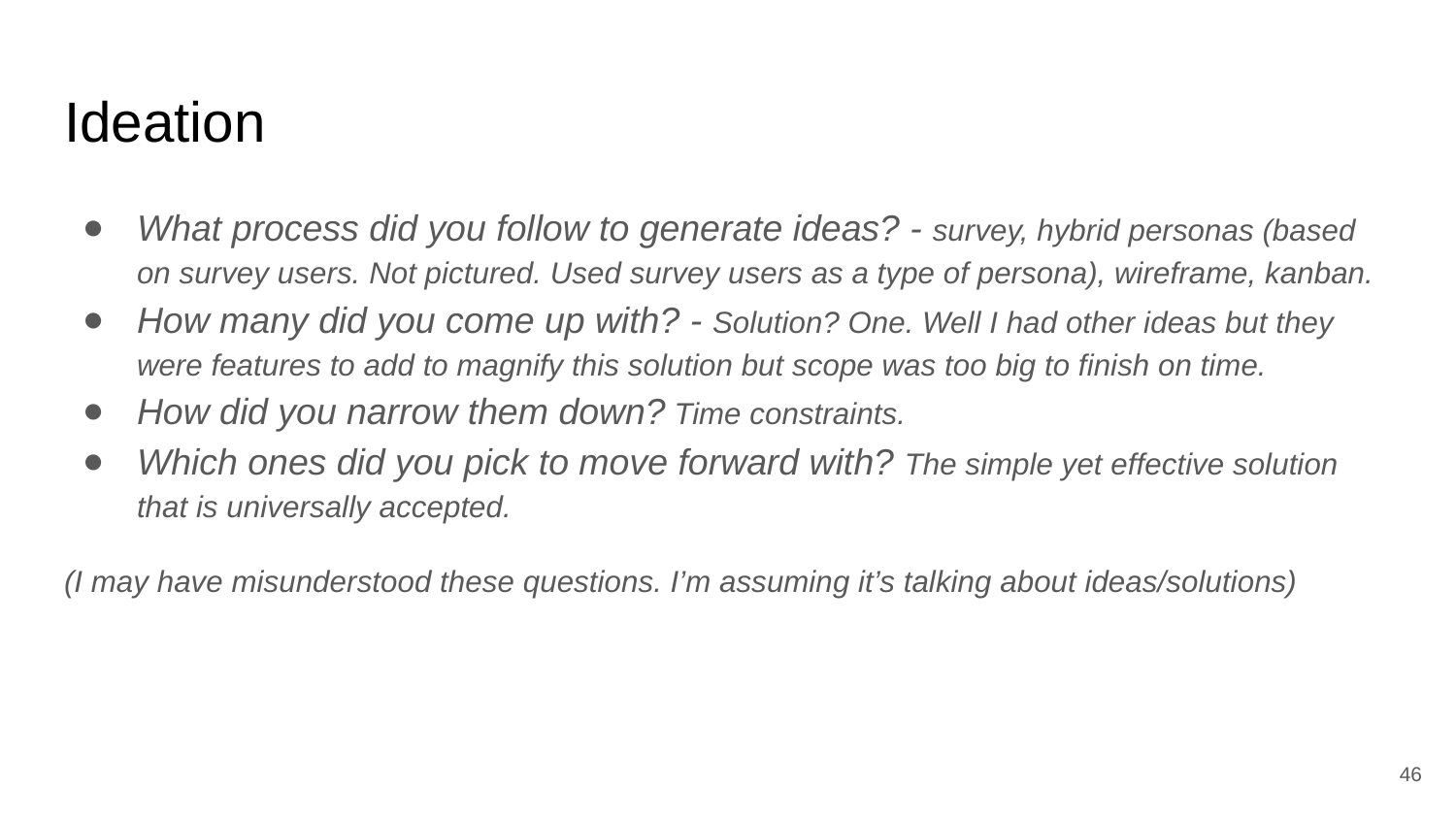

# Ideation
What process did you follow to generate ideas? - survey, hybrid personas (based on survey users. Not pictured. Used survey users as a type of persona), wireframe, kanban.
How many did you come up with? - Solution? One. Well I had other ideas but they were features to add to magnify this solution but scope was too big to finish on time.
How did you narrow them down? Time constraints.
Which ones did you pick to move forward with? The simple yet effective solution that is universally accepted.
(I may have misunderstood these questions. I’m assuming it’s talking about ideas/solutions)
46